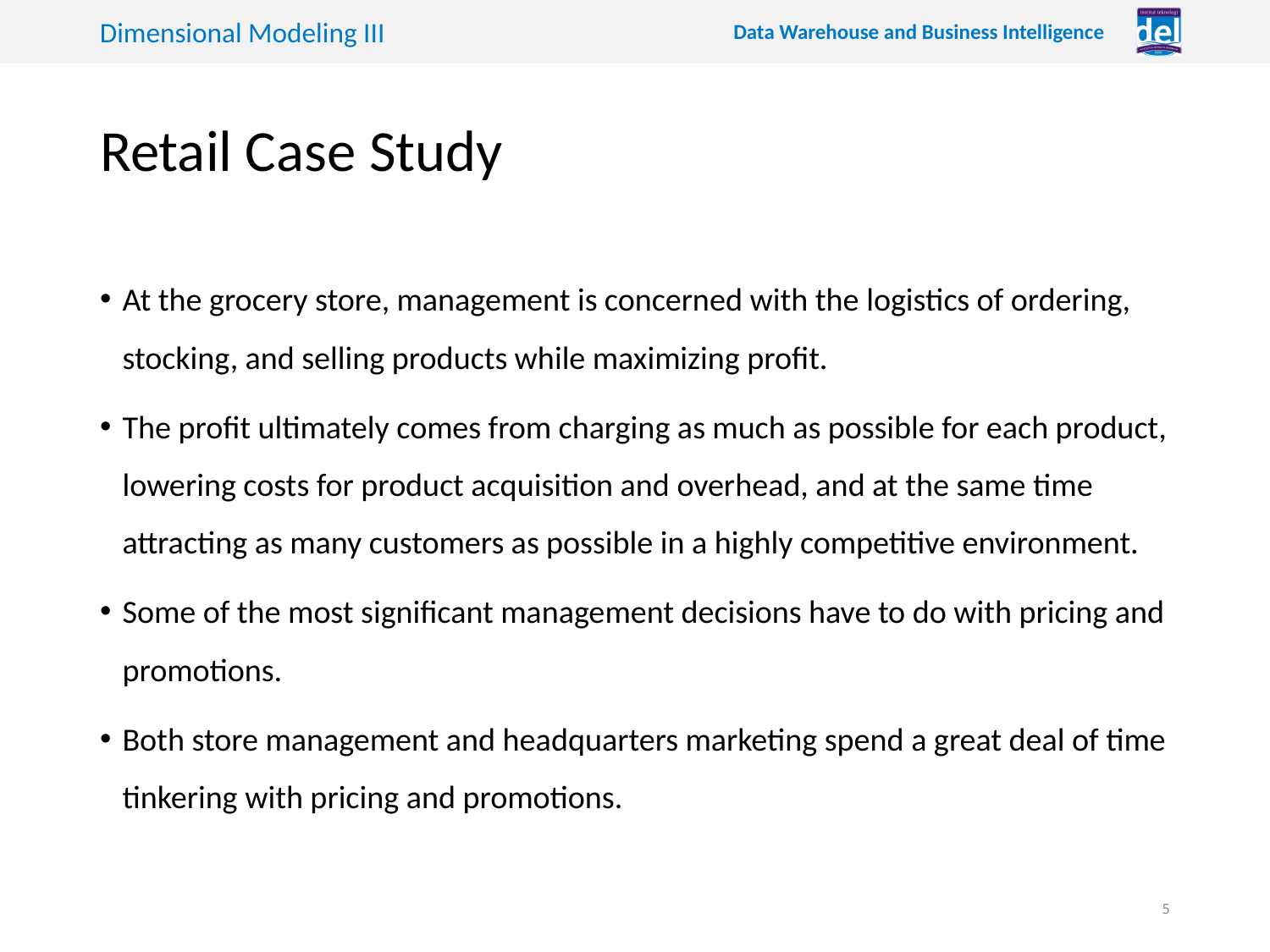

# Retail Case Study
At the grocery store, management is concerned with the logistics of ordering, stocking, and selling products while maximizing profit.
The profit ultimately comes from charging as much as possible for each product, lowering costs for product acquisition and overhead, and at the same time attracting as many customers as possible in a highly competitive environment.
Some of the most significant management decisions have to do with pricing and promotions.
Both store management and headquarters marketing spend a great deal of time tinkering with pricing and promotions.
5